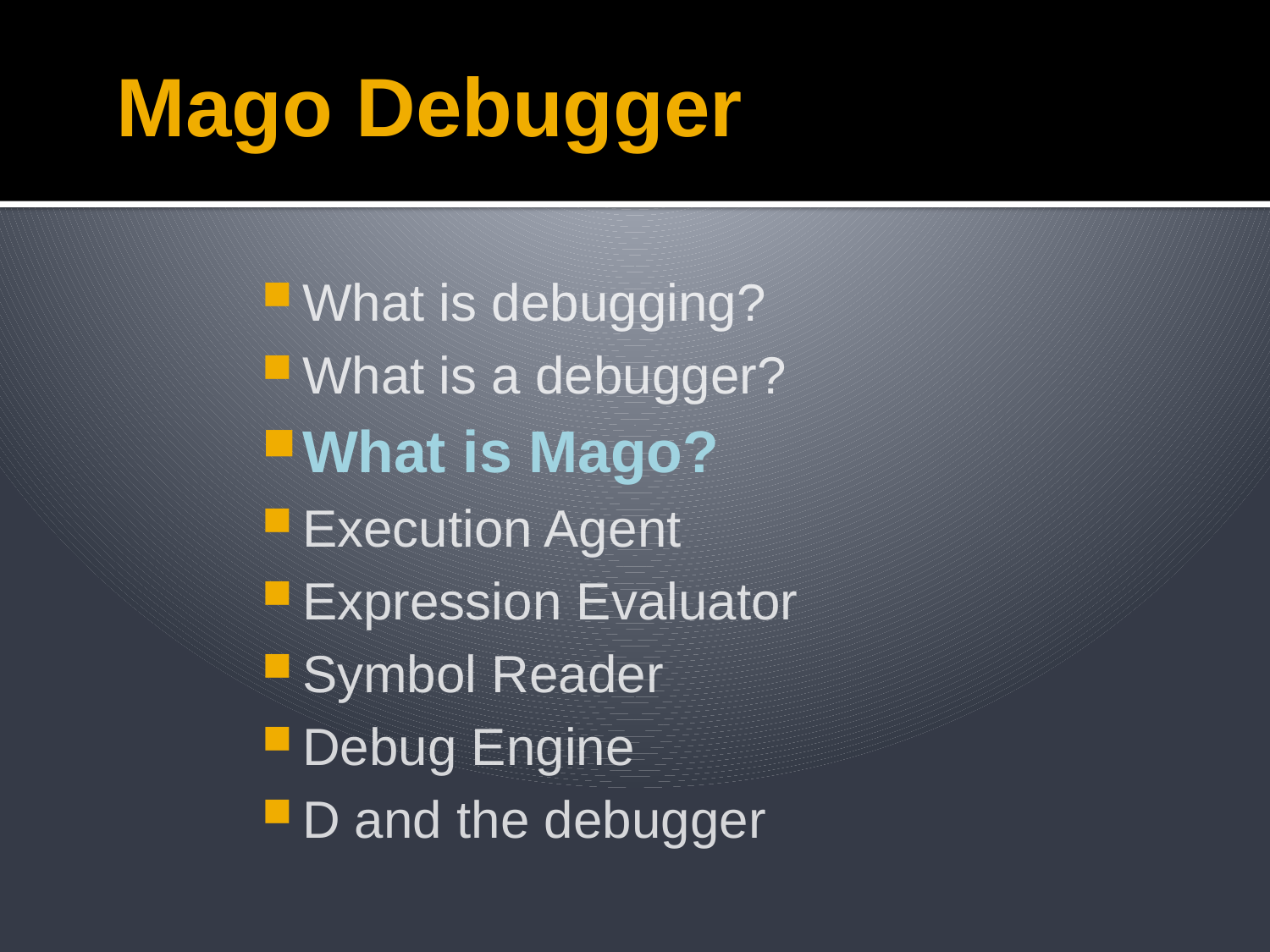

# Mago Debugger
What is debugging?
What is a debugger?
What is Mago?
Execution Agent
Expression Evaluator
Symbol Reader
Debug Engine
D and the debugger